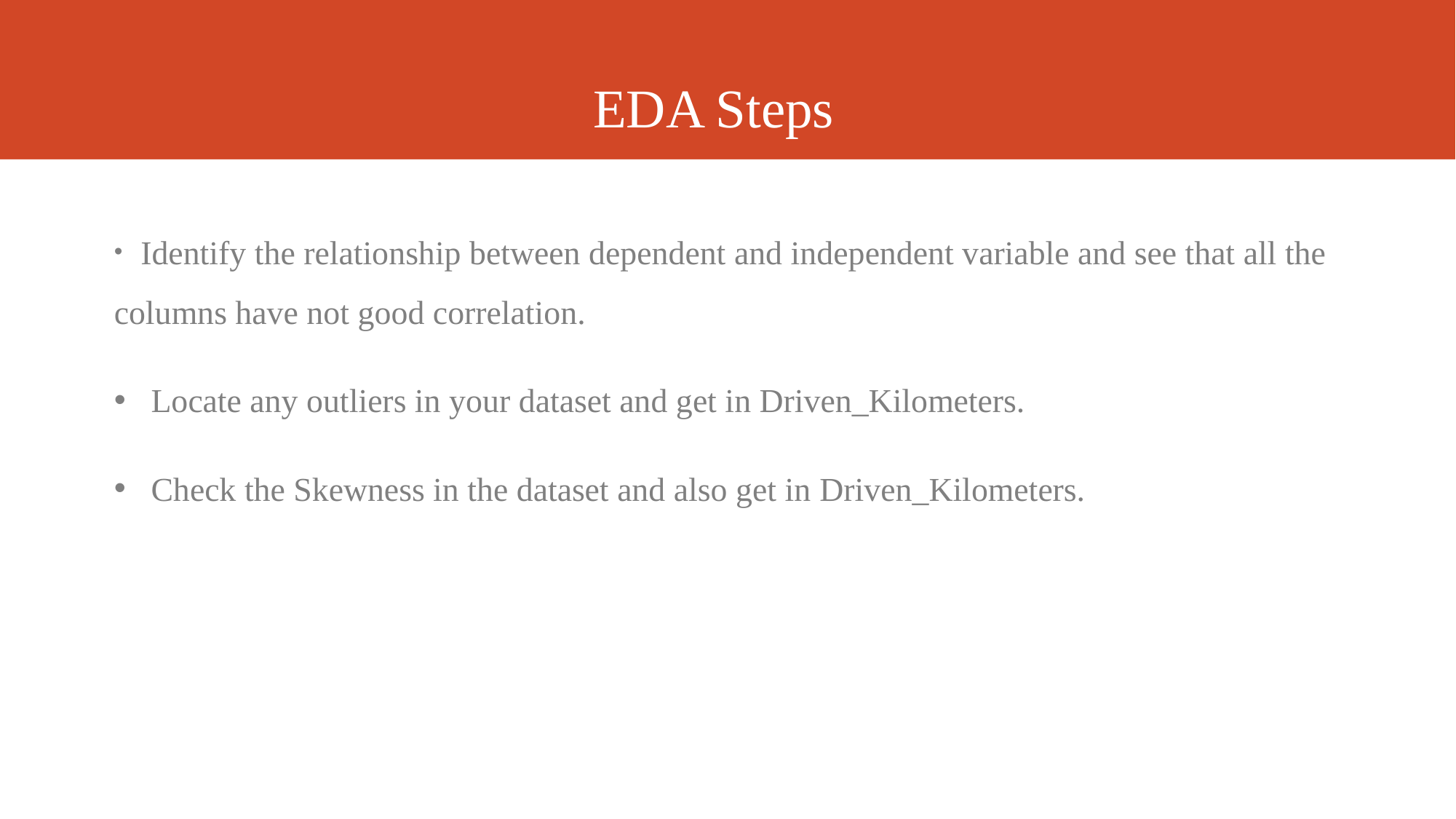

# EDA Steps
   Identify the relationship between dependent and independent variable and see that all the columns have not good correlation.
   Locate any outliers in your dataset and get in Driven_Kilometers.
   Check the Skewness in the dataset and also get in Driven_Kilometers.